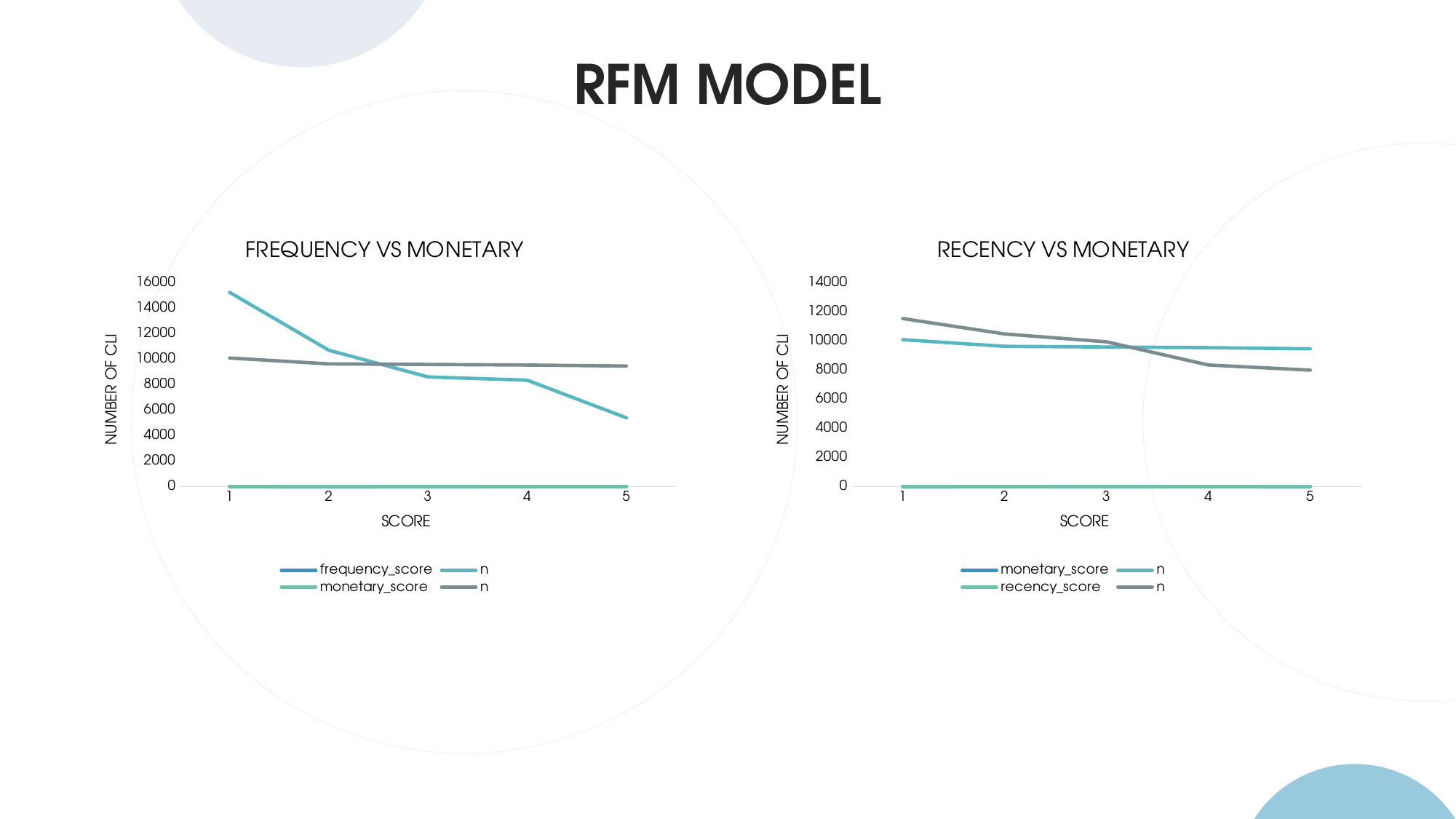

RFM MODEL

### Chart: FREQUENCY VS MONETARY

| Category | frequency_score | n | monetary_score | n |
|---|---|---|---|---|

### Chart: RECENCY VS MONETARY

| Category | monetary_score | n | recency_score | n |
|---|---|---|---|---|